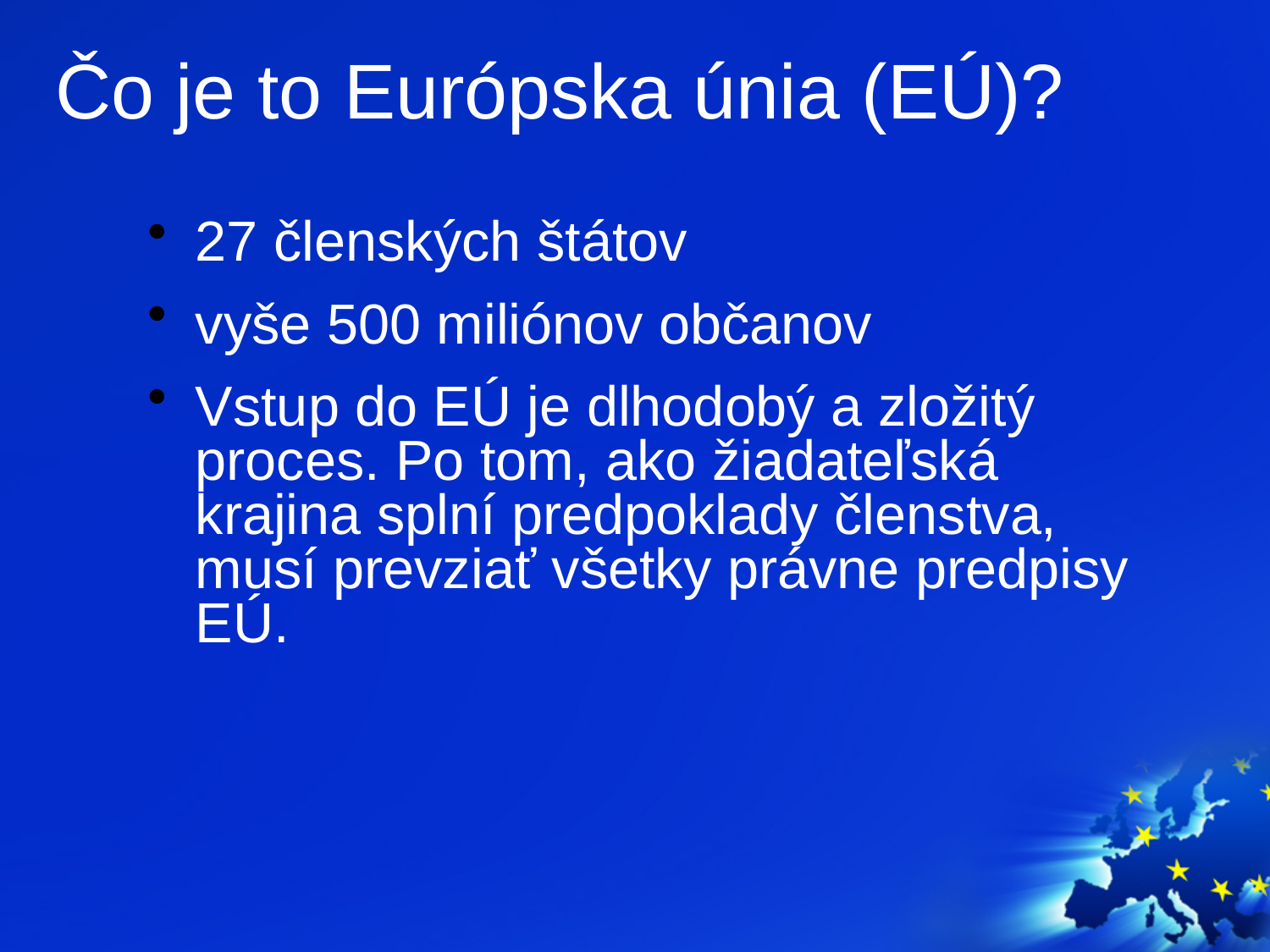

# Čo je to Európska únia (EÚ)?
27 členských štátov
vyše 500 miliónov občanov
Vstup do EÚ je dlhodobý a zložitý proces. Po tom, ako žiadateľská krajina splní predpoklady členstva, musí prevziať všetky právne predpisy EÚ.